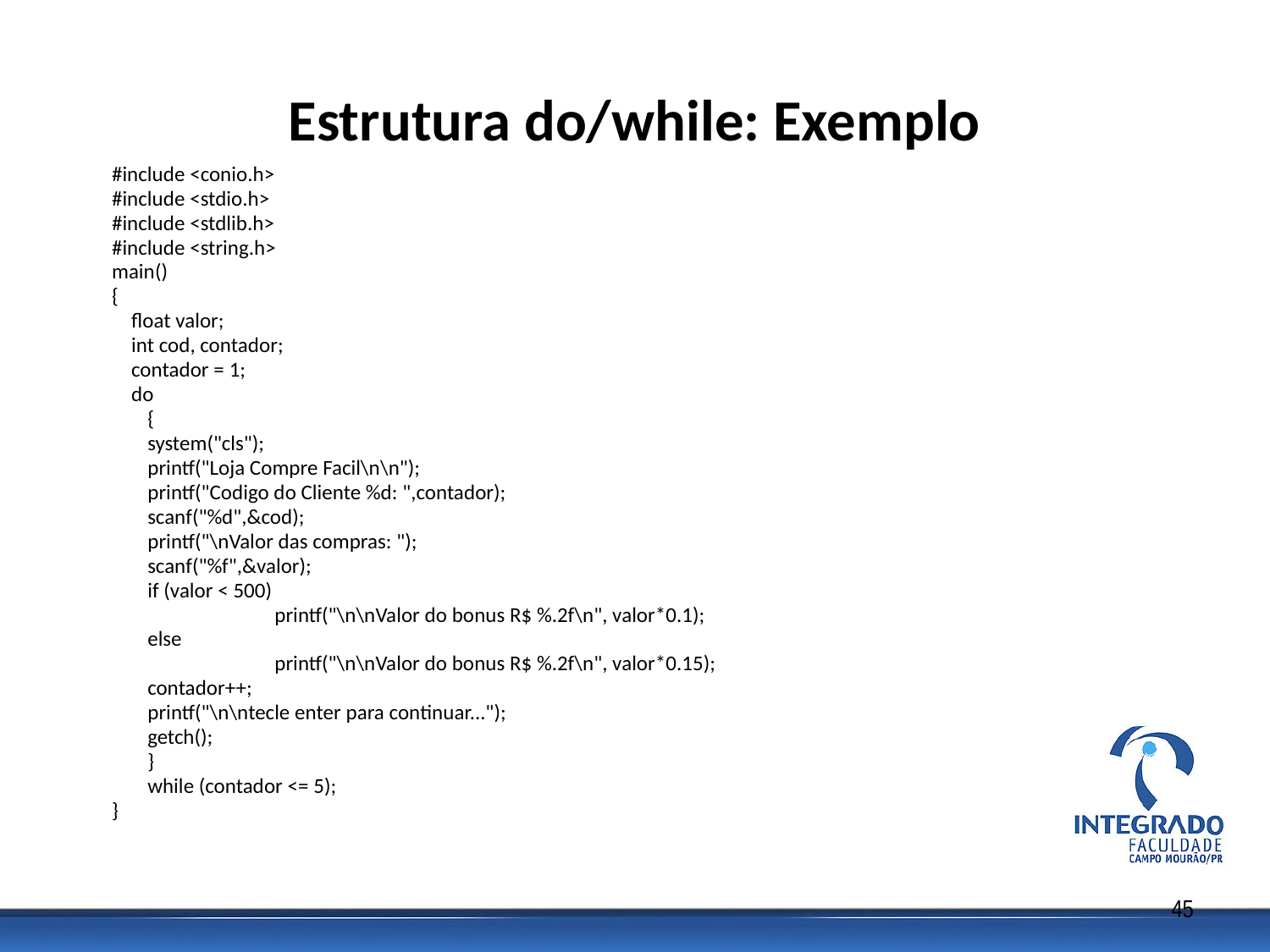

# Estrutura do/while: Exemplo
#include <conio.h>
#include <stdio.h>
#include <stdlib.h>
#include <string.h>
main()
{
    float valor;
    int cod, contador;
    contador = 1;
    do
	{
	system("cls");
	printf("Loja Compre Facil\n\n");
	printf("Codigo do Cliente %d: ",contador);
	scanf("%d",&cod);
	printf("\nValor das compras: ");
	scanf("%f",&valor);
	if (valor < 500)
		printf("\n\nValor do bonus R$ %.2f\n", valor*0.1);
	else
		printf("\n\nValor do bonus R$ %.2f\n", valor*0.15);
	contador++;
	printf("\n\ntecle enter para continuar...");
	getch();
	}
	while (contador <= 5);
}
45